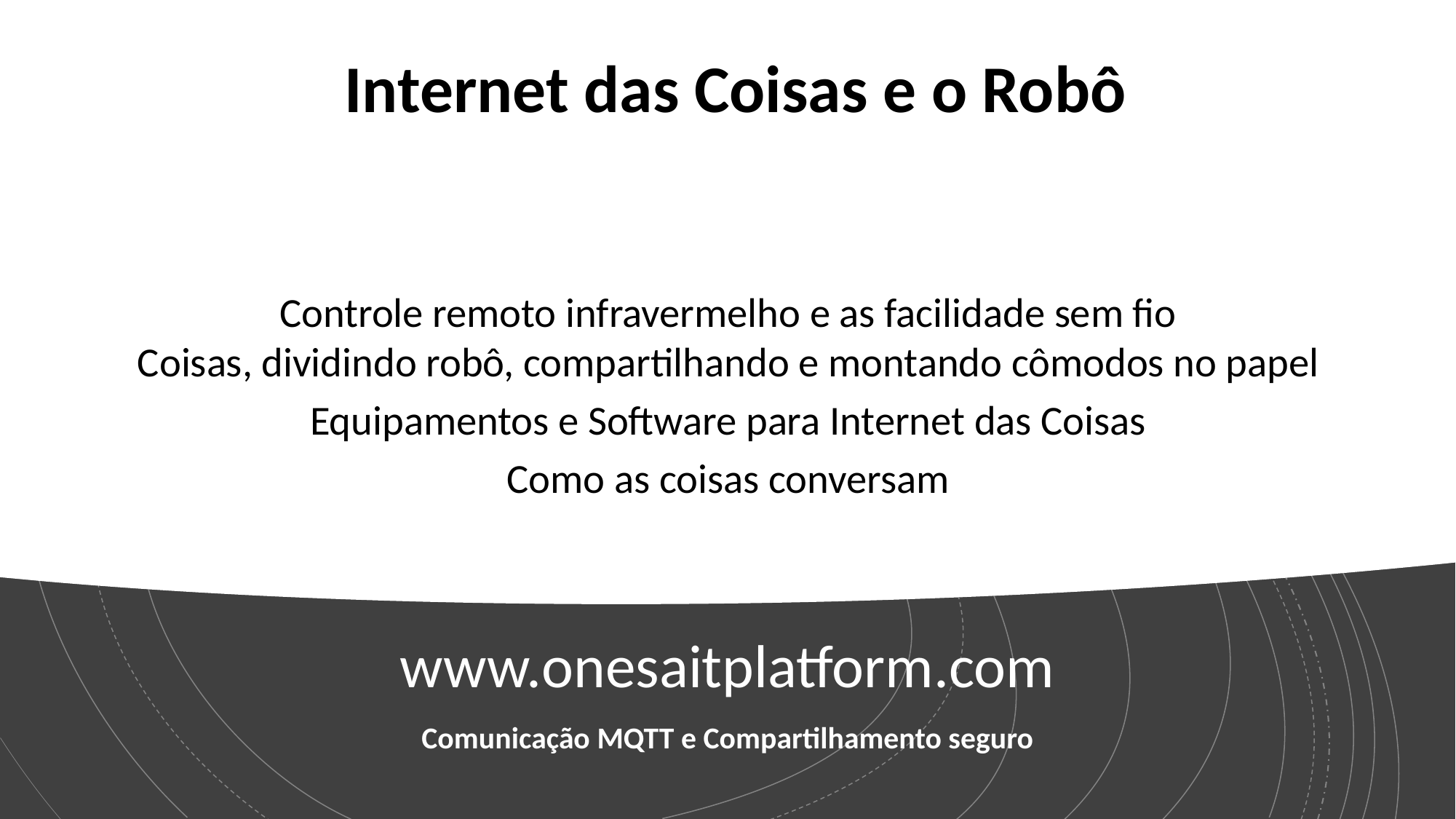

Internet das Coisas e o Robô
Controle remoto infravermelho e as facilidade sem fio
Coisas, dividindo robô, compartilhando e montando cômodos no papel
Equipamentos e Software para Internet das Coisas
Como as coisas conversam

# www.onesaitplatform.com
Comunicação MQTT e Compartilhamento seguro